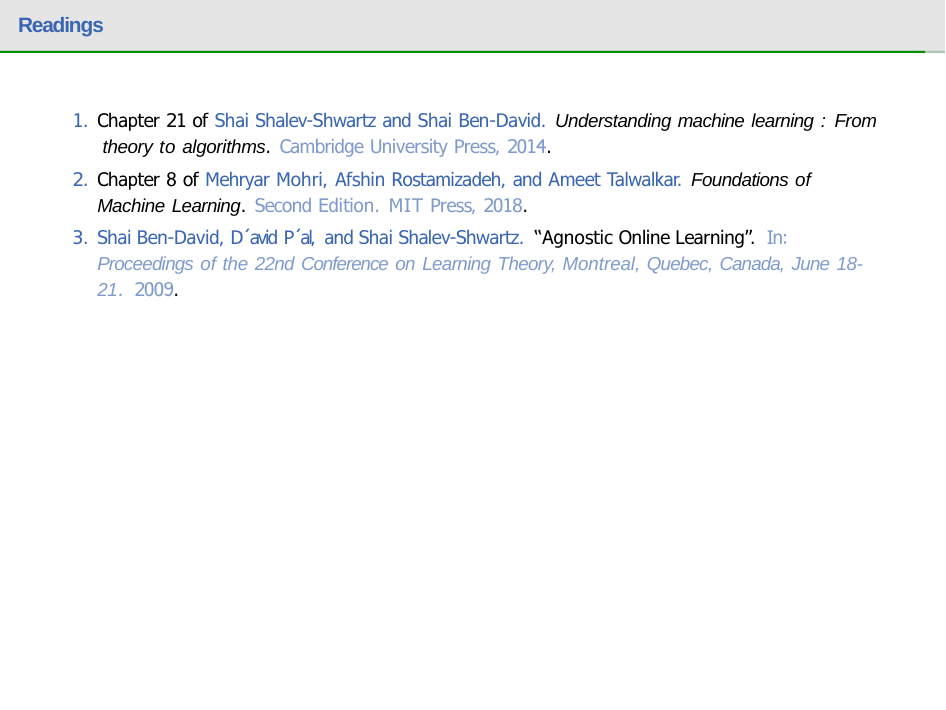

Readings

Chapter 21 of Shai Shalev-Shwartz and Shai Ben-David. Understanding machine learning : From  theory to algorithms. Cambridge University Press, 2014.
Chapter 8 of Mehryar Mohri, Afshin Rostamizadeh, and Ameet Talwalkar. Foundations of  Machine Learning. Second Edition. MIT Press, 2018.
Shai Ben-David, D´avid P´al, and Shai Shalev-Shwartz. “Agnostic Online Learning”. In:  Proceedings of the 22nd Conference on Learning Theory, Montreal, Quebec, Canada, June 18-21.  2009.